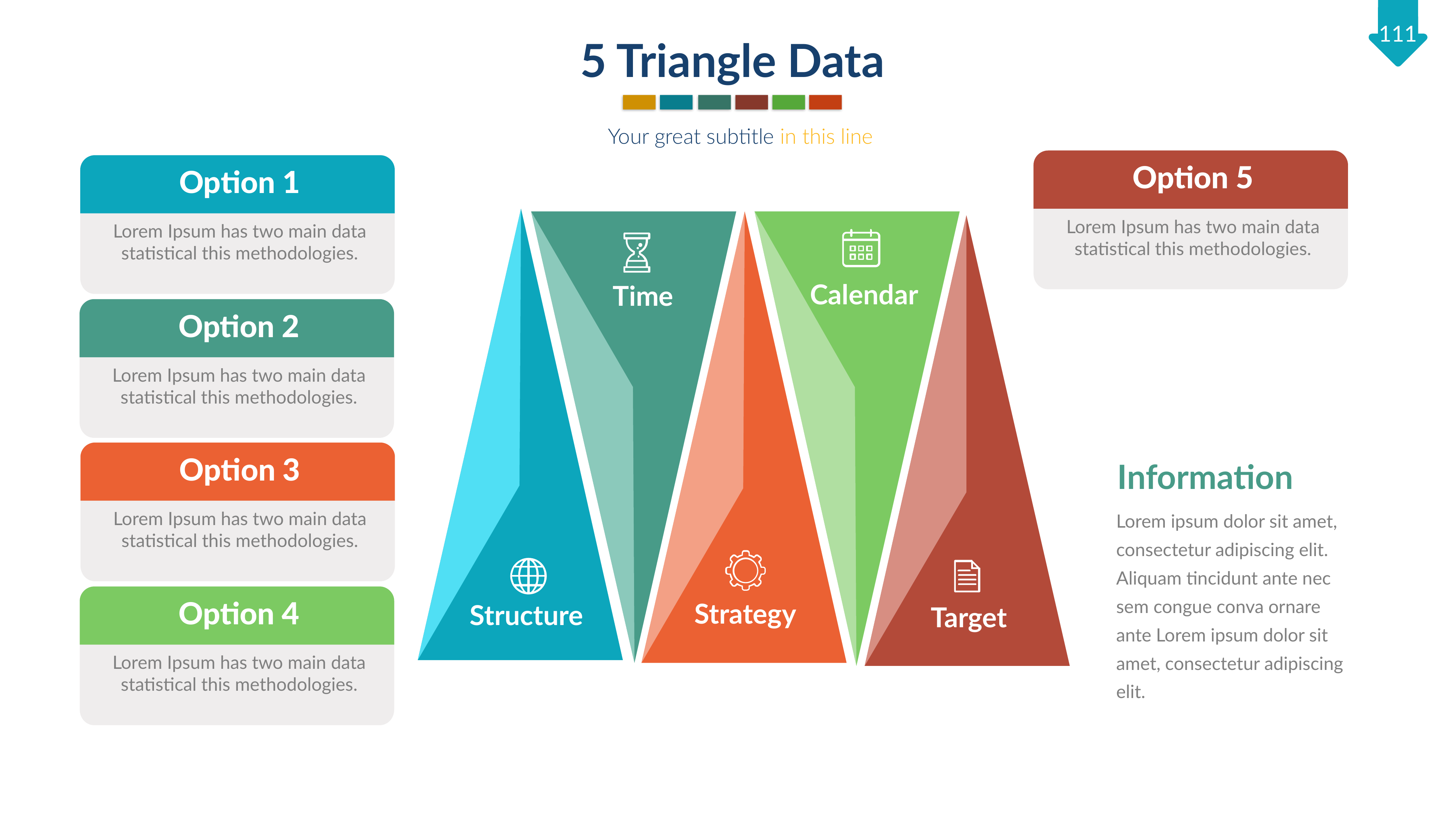

5 Triangle Data
Your great subtitle in this line

Option 5
Lorem Ipsum has two main data statistical this methodologies.

Option 1
Lorem Ipsum has two main data statistical this methodologies.

Strategy
Structure
Target

Calendar
Time

Option 2
Lorem Ipsum has two main data statistical this methodologies.

Option 3
Lorem Ipsum has two main data statistical this methodologies.
Information
Lorem ipsum dolor sit amet, consectetur adipiscing elit. Aliquam tincidunt ante nec sem congue conva ornare ante Lorem ipsum dolor sit amet, consectetur adipiscing elit.

Option 4
Lorem Ipsum has two main data statistical this methodologies.